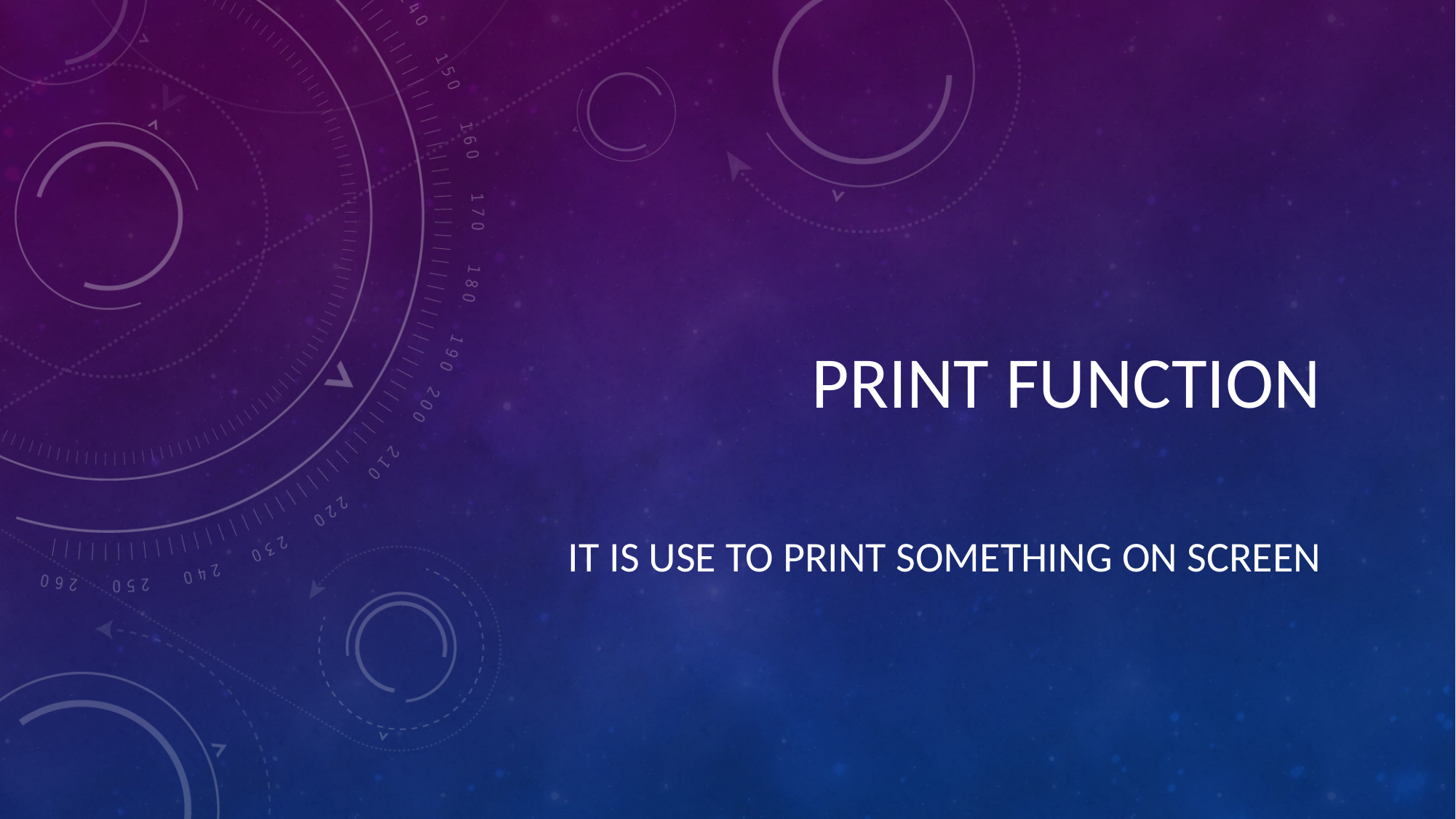

# Print function
It is use to print something on screen